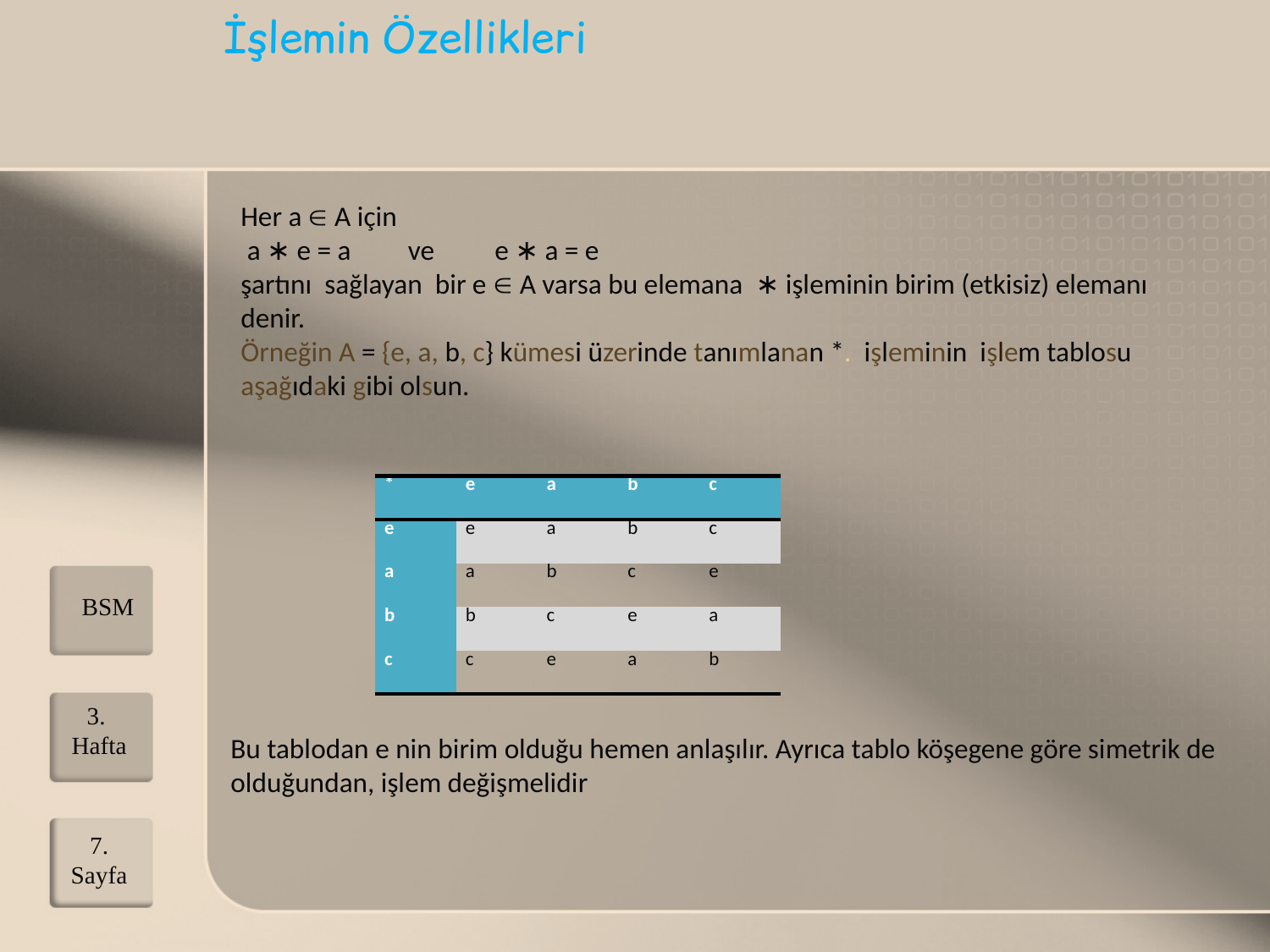

# İşlemin Özellikleri
Her a ∈ A için
 a ∗ e = a         ve     	e ∗ a = e
şartını  sağlayan  bir e ∈ A varsa bu elemana  ∗ işleminin birim (etkisiz) elemanı denir.
Örneğin A = {e, a, b, c} kümesi üzerinde tanımlanan *.  işleminin  işlem tablosu aşağıdaki gibi olsun.
| \* | e | a | b | c |
| --- | --- | --- | --- | --- |
| e | e | a | b | c |
| a | a | b | c | e |
| b | b | c | e | a |
| c | c | e | a | b |
BSM
3.  Hafta
Bu tablodan e nin birim olduğu hemen anlaşılır. Ayrıca tablo köşegene göre simetrik de olduğundan, işlem değişmelidir
7.
Sayfa